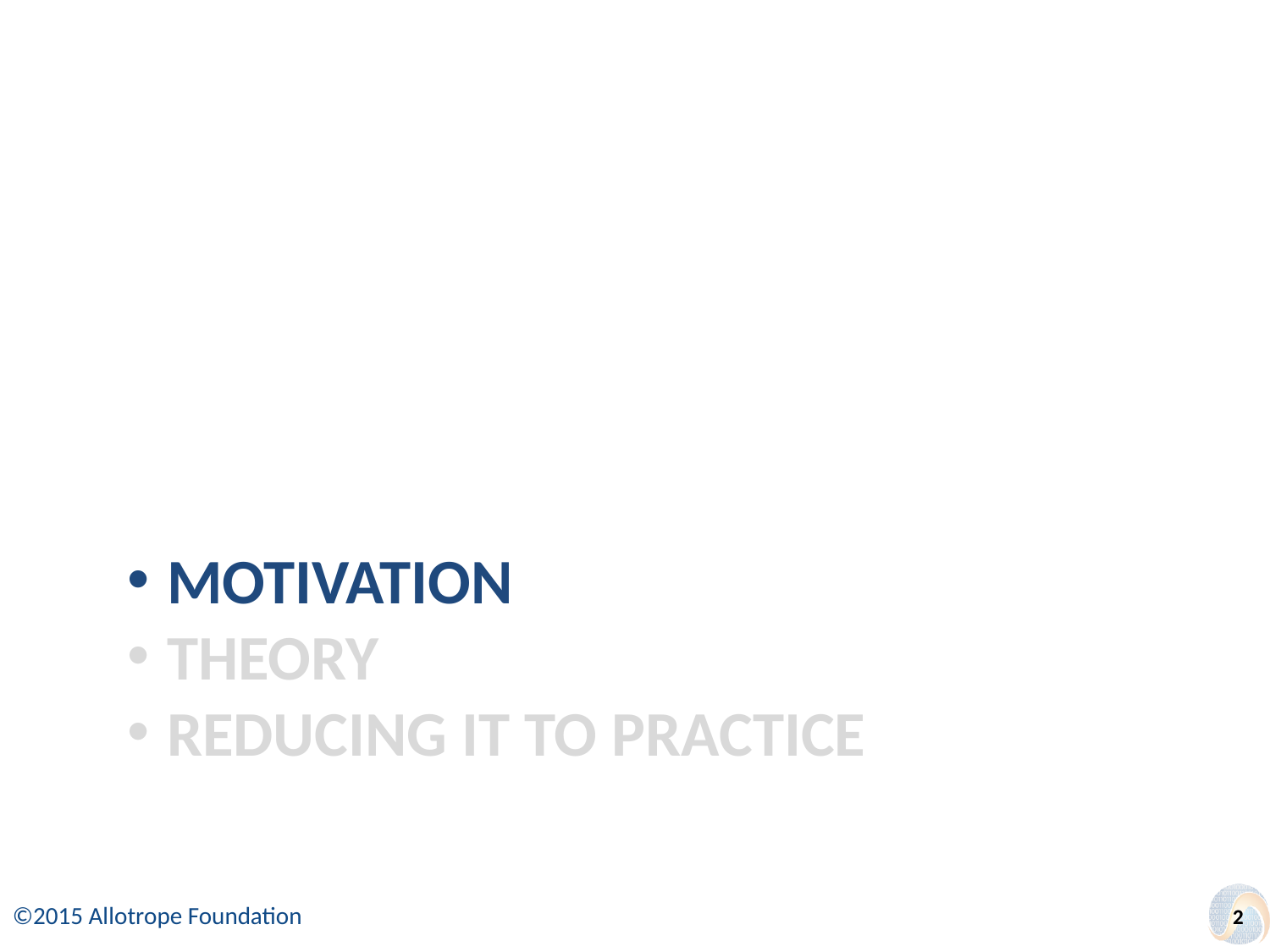

MOTIVATION
THEORY
REDUCING IT TO PRACTICE
2
2